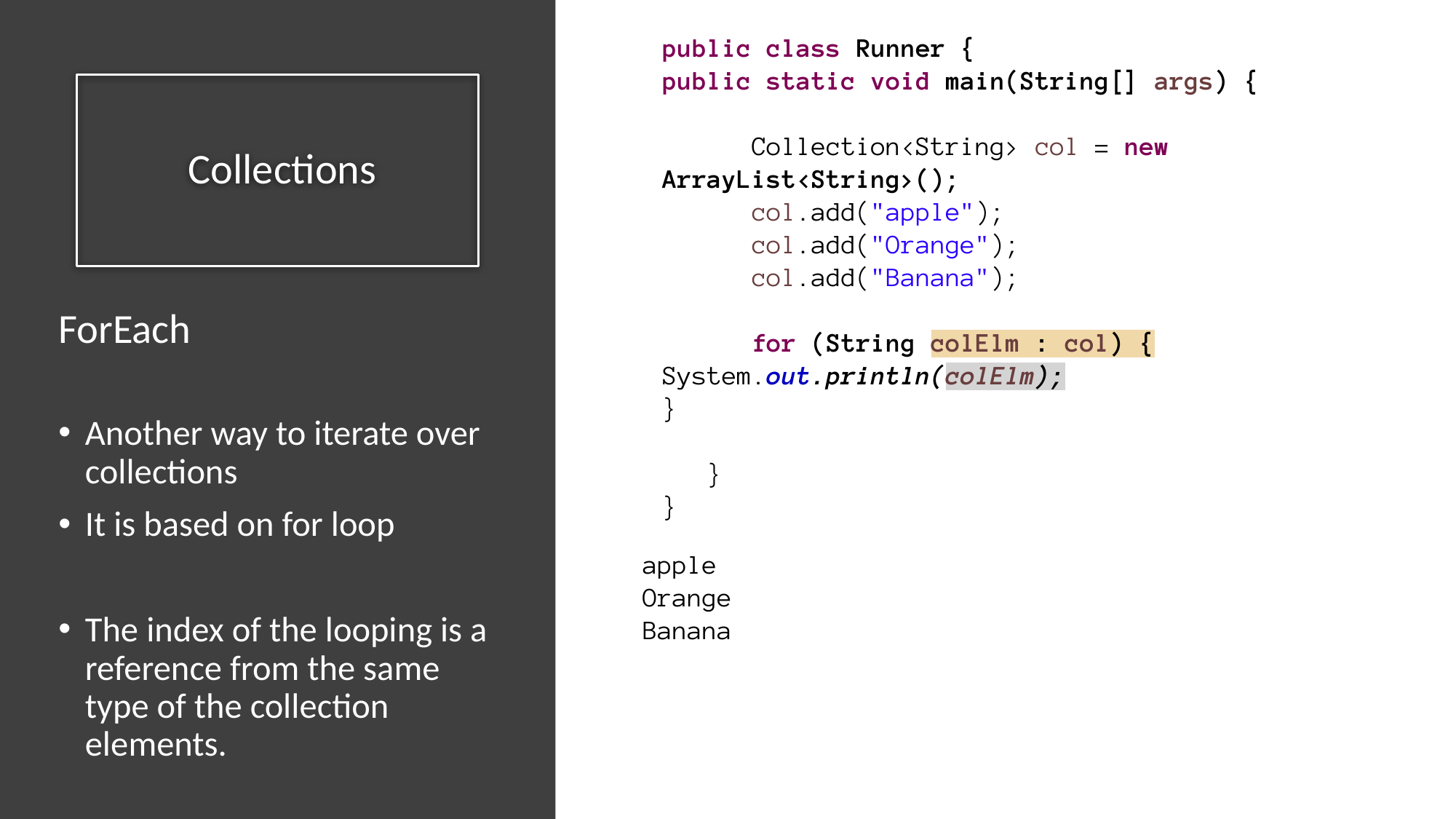

public class Runner {
public static void main(String[] args) {

      Collection<String> col = new ArrayList<String>();
      col.add("apple");
      col.add("Orange");
      col.add("Banana");

      for (String colElm : col) {
System.out.println(colElm);
}

   }
}
# Collections
ForEach

Another way to iterate over collections
It is based on for loop

The index of the looping is a reference from the same type of the collection elements.

apple
Orange
Banana